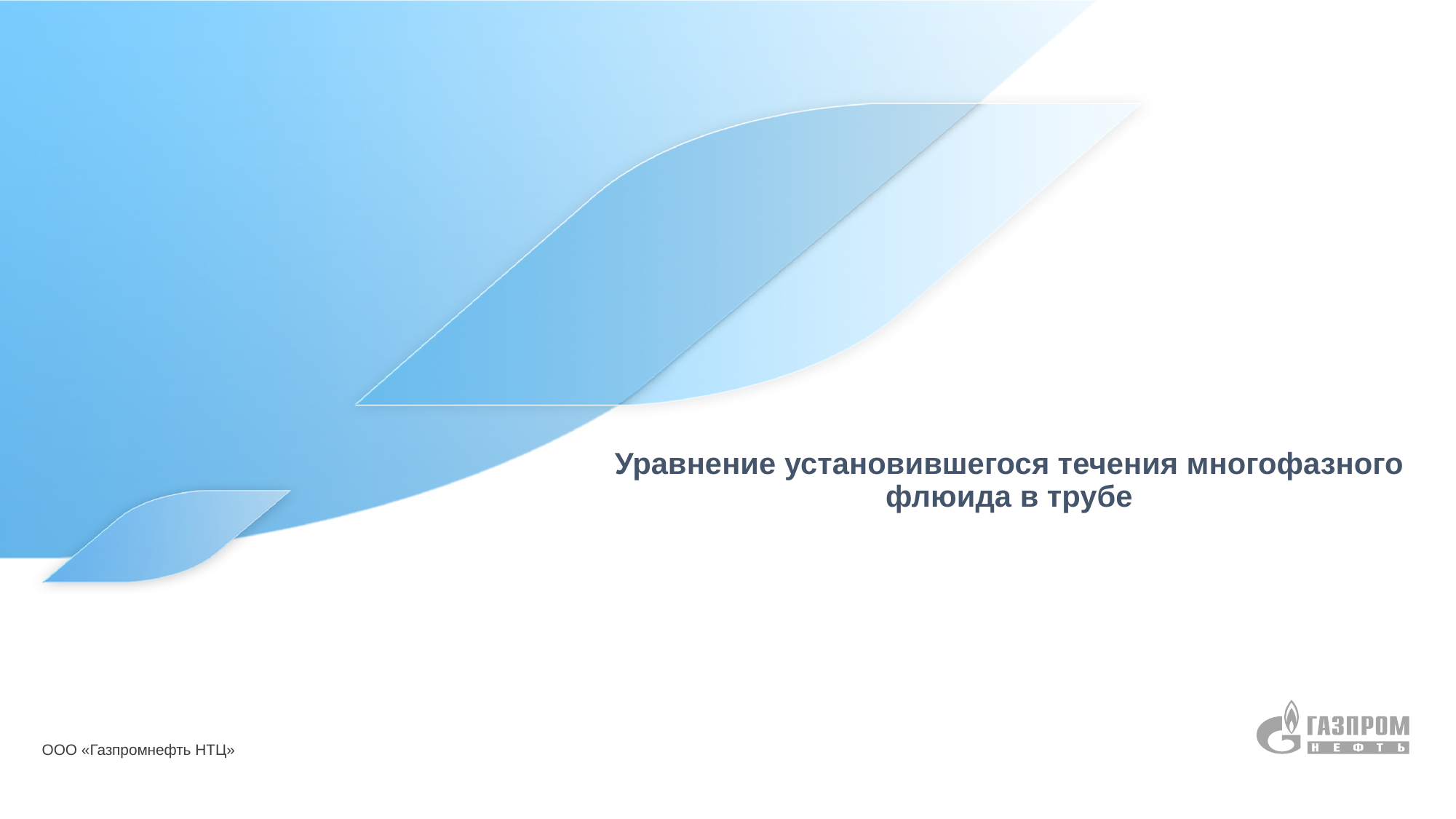

# Уравнение установившегося течения многофазного флюида в трубе
ООО «Газпромнефть НТЦ»